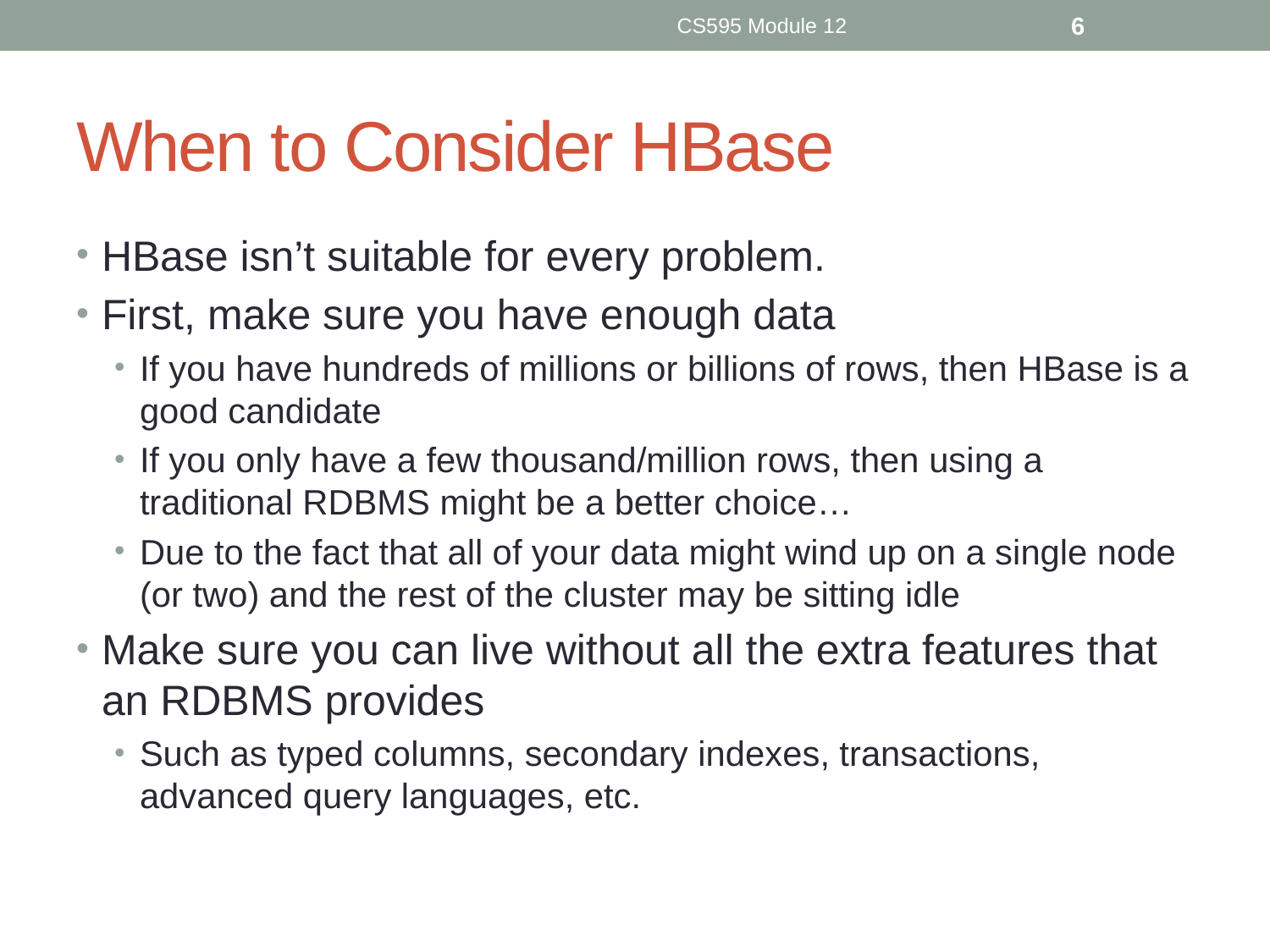

CS595 Module 12
6
# When to Consider HBase
HBase isn’t suitable for every problem.
First, make sure you have enough data
If you have hundreds of millions or billions of rows, then HBase is a good candidate
If you only have a few thousand/million rows, then using a traditional RDBMS might be a better choice…
Due to the fact that all of your data might wind up on a single node (or two) and the rest of the cluster may be sitting idle
Make sure you can live without all the extra features that an RDBMS provides
Such as typed columns, secondary indexes, transactions, advanced query languages, etc.